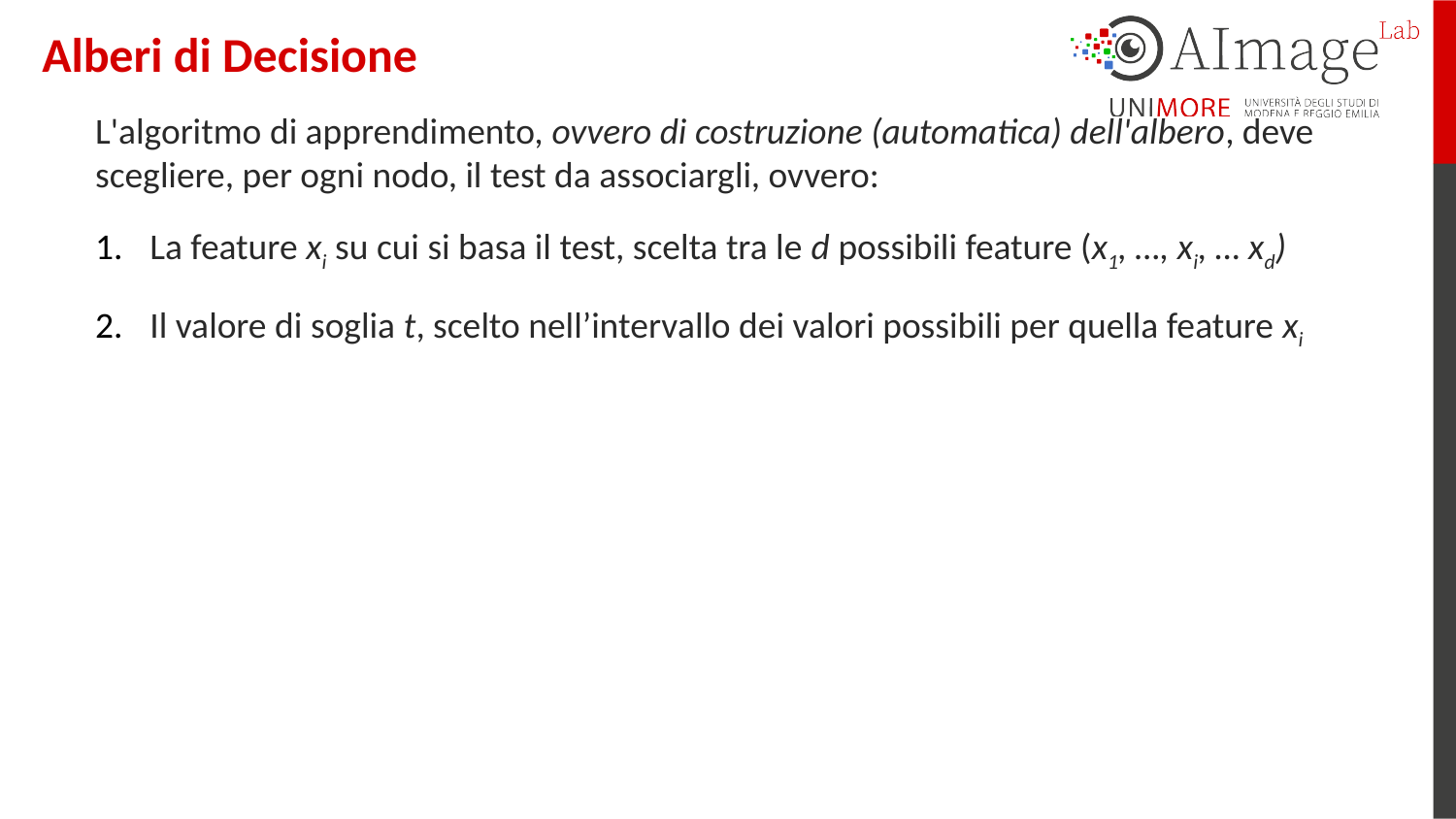

Alberi di Decisione
L'algoritmo di apprendimento, ovvero di costruzione (automatica) dell'albero, deve scegliere, per ogni nodo, il test da associargli, ovvero:
La feature xi su cui si basa il test, scelta tra le d possibili feature (x1, …, xi, … xd)
Il valore di soglia t, scelto nell’intervallo dei valori possibili per quella feature xi